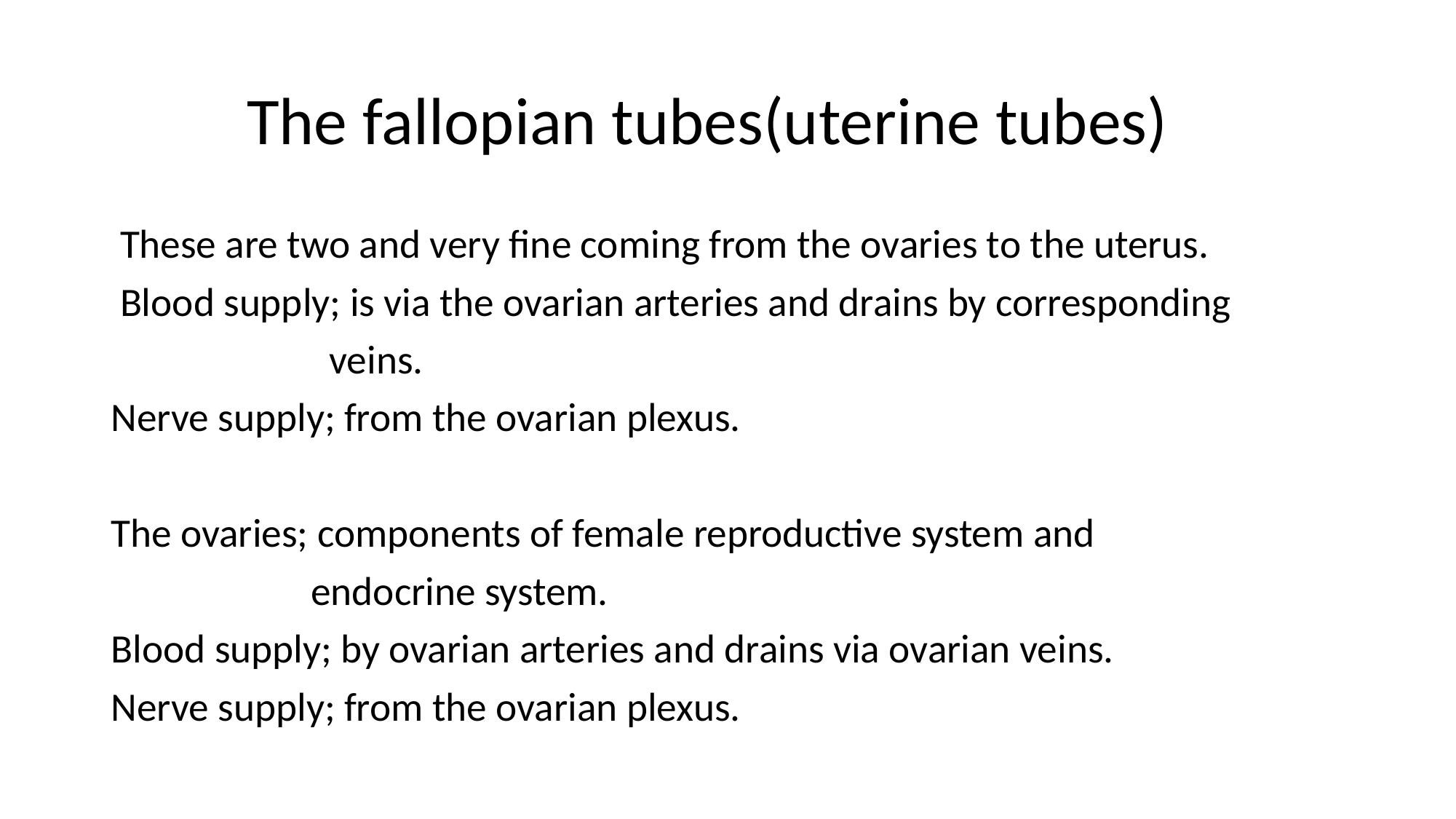

# The fallopian tubes(uterine tubes)
 These are two and very fine coming from the ovaries to the uterus.
 Blood supply; is via the ovarian arteries and drains by corresponding
                        veins.
Nerve supply; from the ovarian plexus.

The ovaries; components of female reproductive system and
                      endocrine system.
Blood supply; by ovarian arteries and drains via ovarian veins.
Nerve supply; from the ovarian plexus.